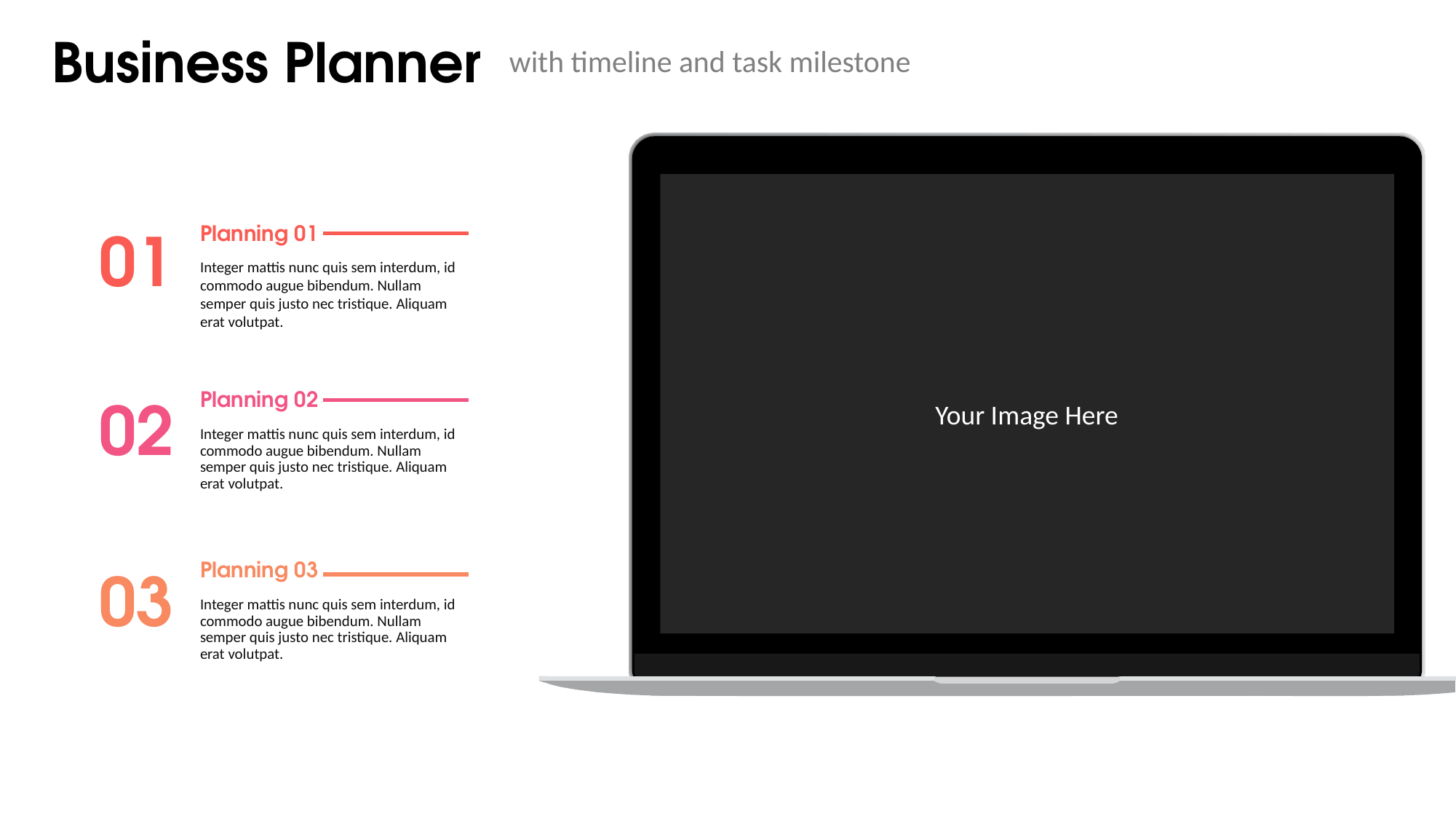

Business Planner
with timeline and task milestone

01
Planning 01
Integer mattis nunc quis sem interdum, id commodo augue bibendum. Nullam semper quis justo nec tristique. Aliquam erat volutpat.
02
Planning 02
Your Image Here
Integer mattis nunc quis sem interdum, id commodo augue bibendum. Nullam semper quis justo nec tristique. Aliquam erat volutpat.
03
Planning 03
Integer mattis nunc quis sem interdum, id commodo augue bibendum. Nullam semper quis justo nec tristique. Aliquam erat volutpat.